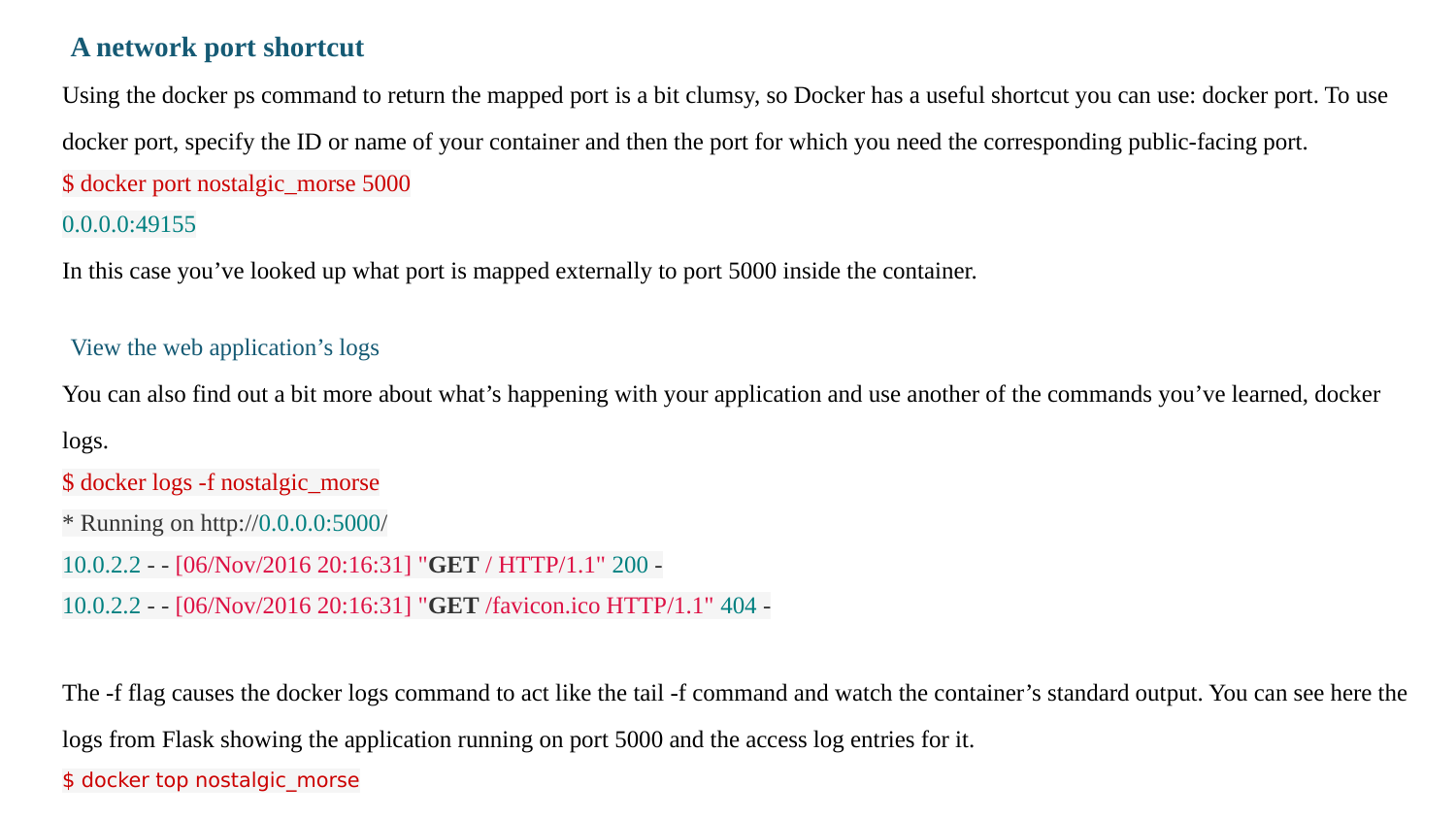

A network port shortcut
Using the docker ps command to return the mapped port is a bit clumsy, so Docker has a useful shortcut you can use: docker port. To use docker port, specify the ID or name of your container and then the port for which you need the corresponding public-facing port.
$ docker port nostalgic_morse 5000
0.0.0.0:49155
In this case you’ve looked up what port is mapped externally to port 5000 inside the container.
View the web application’s logs
You can also find out a bit more about what’s happening with your application and use another of the commands you’ve learned, docker logs.
$ docker logs -f nostalgic_morse
* Running on http://0.0.0.0:5000/
10.0.2.2 - - [06/Nov/2016 20:16:31] "GET / HTTP/1.1" 200 -
10.0.2.2 - - [06/Nov/2016 20:16:31] "GET /favicon.ico HTTP/1.1" 404 -
The -f flag causes the docker logs command to act like the tail -f command and watch the container’s standard output. You can see here the logs from Flask showing the application running on port 5000 and the access log entries for it.
$ docker top nostalgic_morse